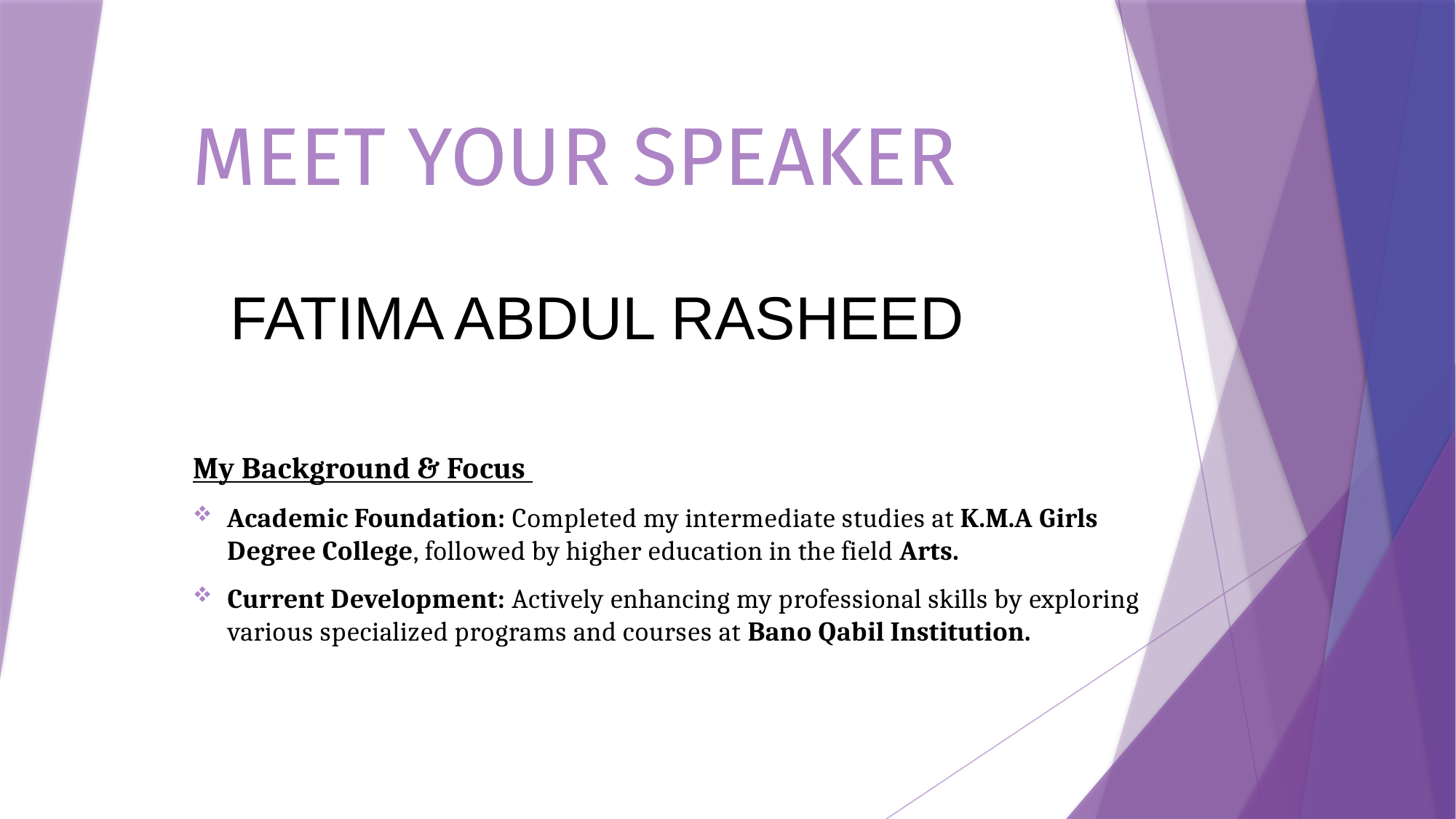

# MEET YOUR SPEAKER
FATIMA ABDUL RASHEED
My Background & Focus
Academic Foundation: Completed my intermediate studies at K.M.A Girls Degree College, followed by higher education in the field Arts.
Current Development: Actively enhancing my professional skills by exploring various specialized programs and courses at Bano Qabil Institution.